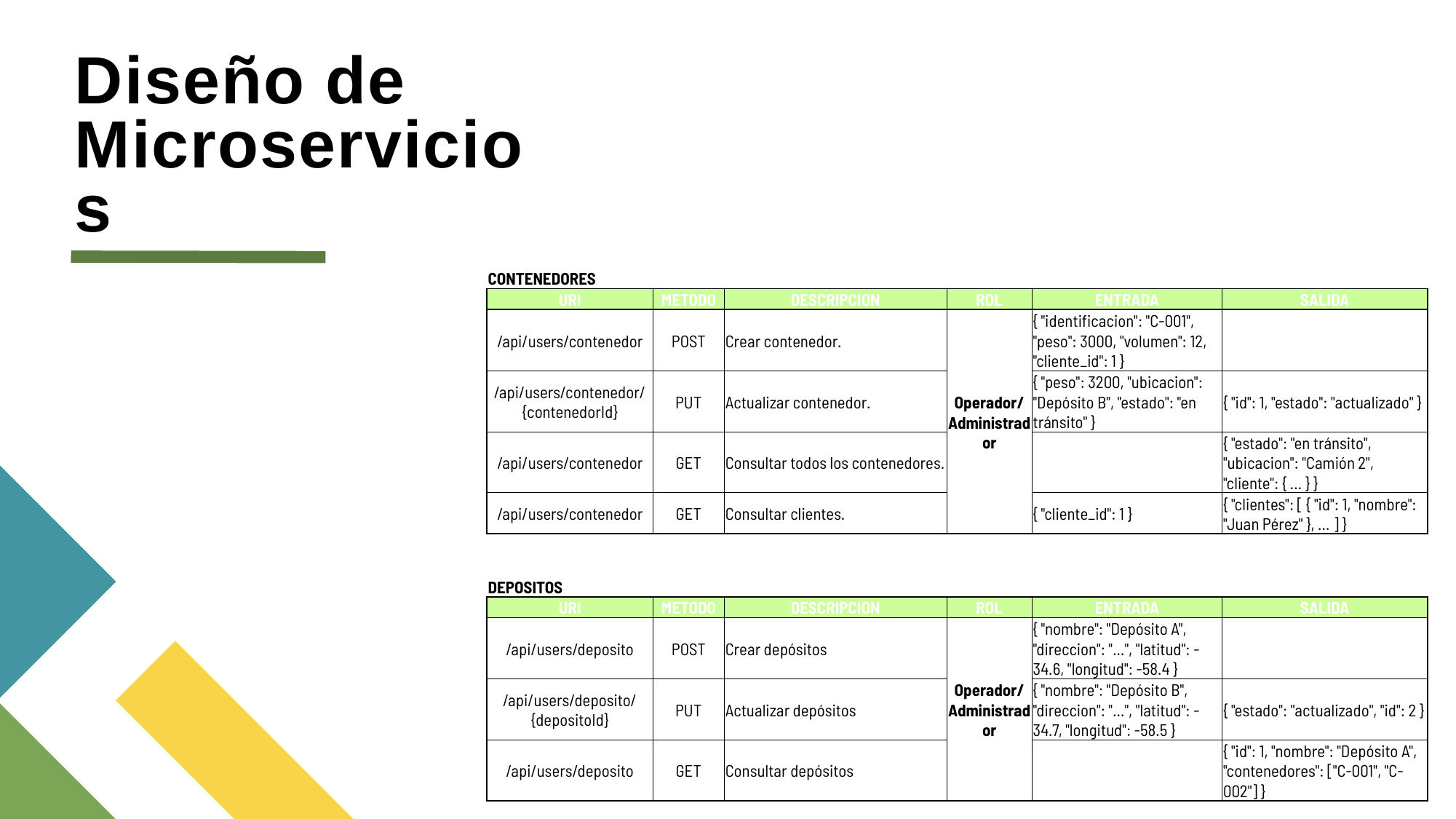

# Diseño de Microservicios
| CONTENEDORES |  |  |  |  |  |
| --- | --- | --- | --- | --- | --- |
| URI | METODO | DESCRIPCION | ROL | ENTRADA | SALIDA |
| /api/users/contenedor | POST | Crear contenedor. | Operador/ Administrador | { "identificacion": "C-001", "peso": 3000, "volumen": 12, "cliente\_id": 1 } |  |
| /api/users/contenedor/{contenedorId} | PUT | Actualizar contenedor. |  | { "peso": 3200, "ubicacion": "Depósito B", "estado": "en tránsito" } | { "id": 1, "estado": "actualizado" } |
| /api/users/contenedor | GET | Consultar todos los contenedores. |  |  | { "estado": "en tránsito", "ubicacion": "Camión 2", "cliente": { ... } } |
| /api/users/contenedor | GET | Consultar clientes. |  | { "cliente\_id": 1 } | { "clientes": [ { "id": 1, "nombre": "Juan Pérez" }, ... ] } |
|  |  |  |  |  |  |
|  |  |  |  |  |  |
| DEPOSITOS |  |  |  |  |  |
| URI | METODO | DESCRIPCION | ROL | ENTRADA | SALIDA |
| /api/users/deposito | POST | Crear depósitos | Operador/ Administrador | { "nombre": "Depósito A", "direccion": "...", "latitud": -34.6, "longitud": -58.4 } |  |
| /api/users/deposito/{depositoId} | PUT | Actualizar depósitos |  | { "nombre": "Depósito B", "direccion": "...", "latitud": -34.7, "longitud": -58.5 } | { "estado": "actualizado", "id": 2 } |
| /api/users/deposito | GET | Consultar depósitos |  |  | { "id": 1, "nombre": "Depósito A", "contenedores": ["C-001", "C-002"] } |